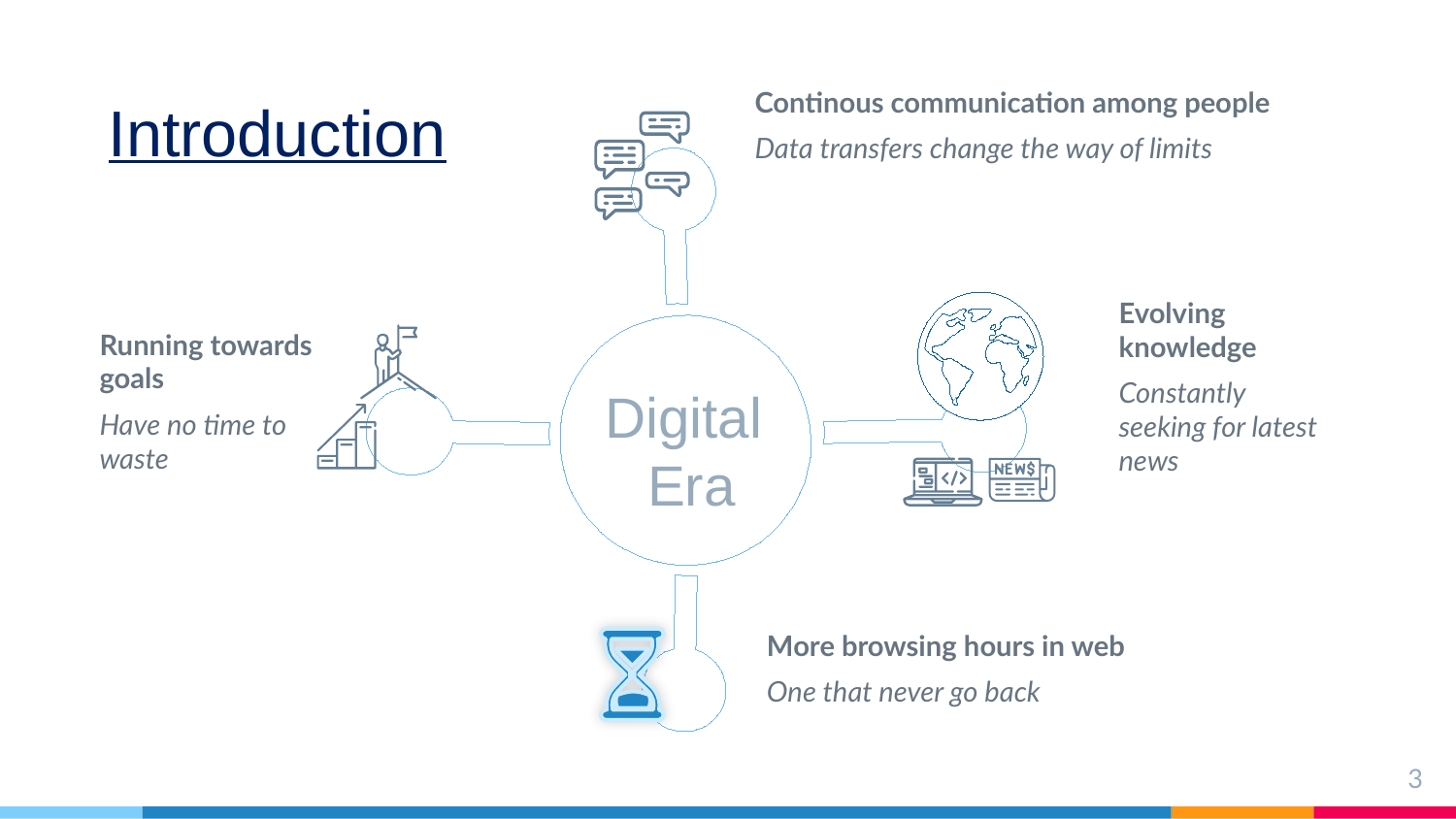

# Introduction
Continous communication among people
Data transfers change the way of limits

Evolving  knowledge
Constantly seeking for latest news

Running towards
goals
Have no time to waste

Digital
Era

More browsing hours in web
One that never go back

3